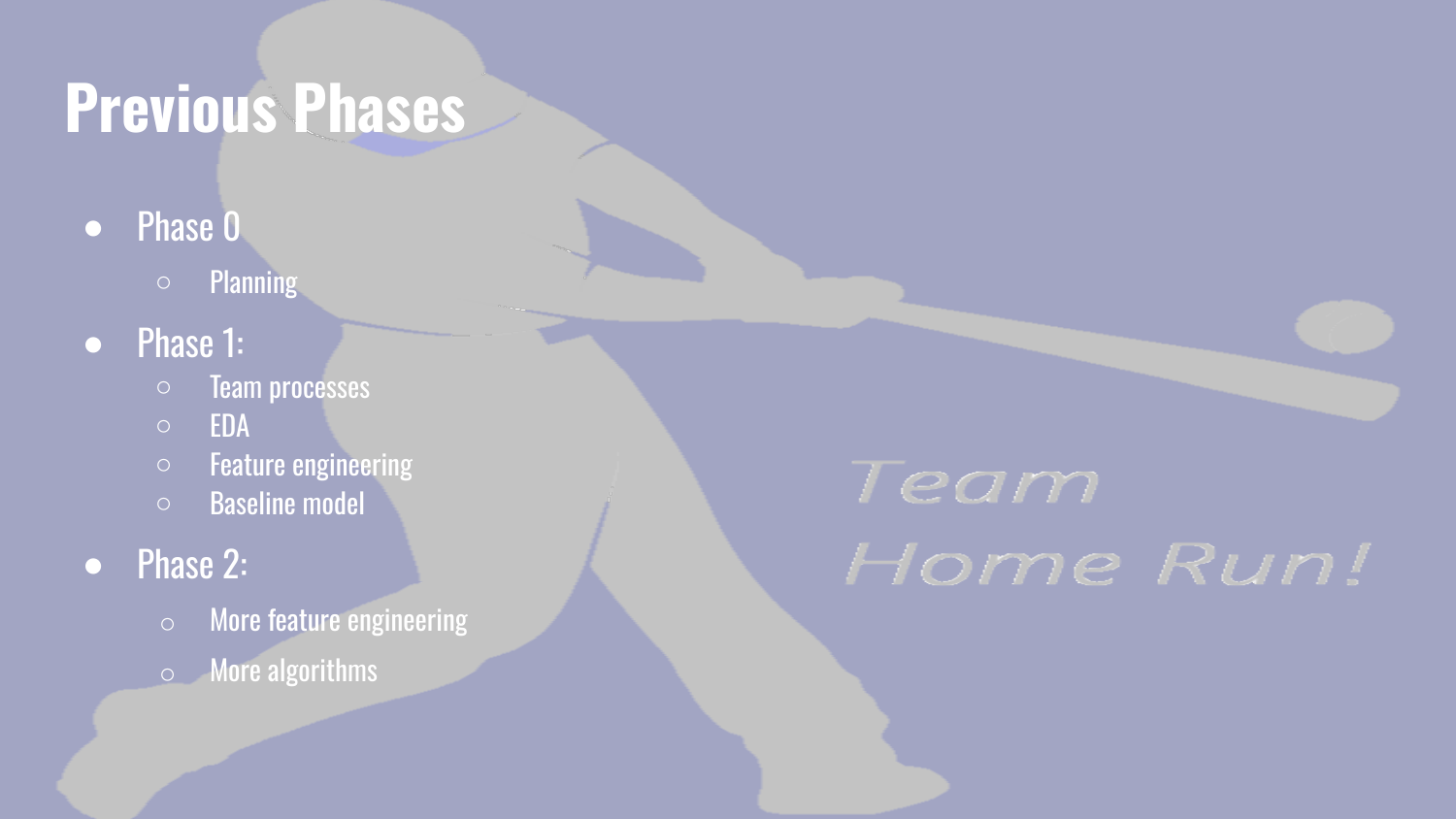

# Previous Phases
Phase 0
Planning
Phase 1:
Team processes
EDA
Feature engineering
Baseline model
Phase 2:
More feature engineering
More algorithms